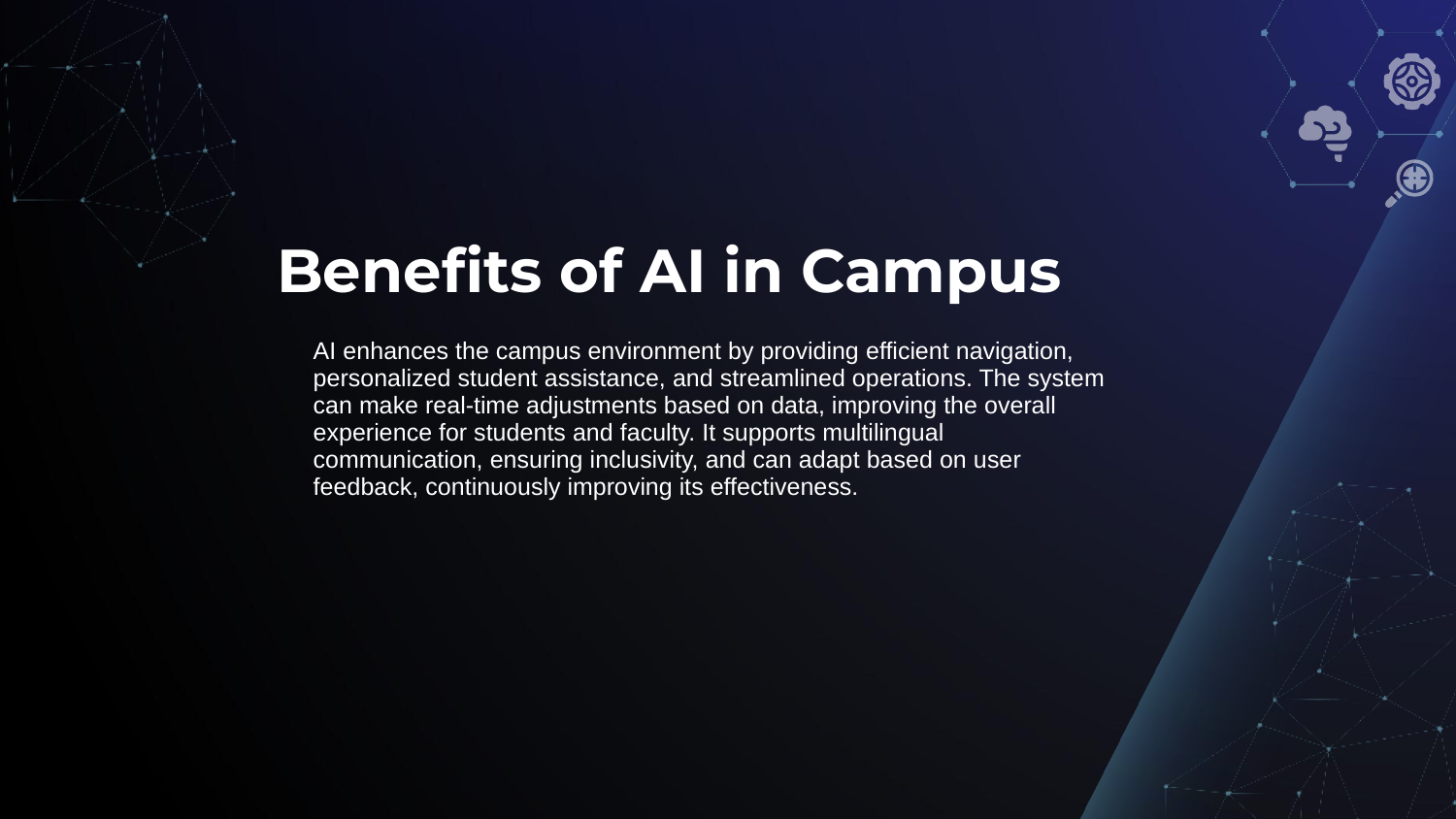

# Benefits of AI in Campus
AI enhances the campus environment by providing efficient navigation, personalized student assistance, and streamlined operations. The system can make real-time adjustments based on data, improving the overall experience for students and faculty. It supports multilingual communication, ensuring inclusivity, and can adapt based on user feedback, continuously improving its effectiveness.